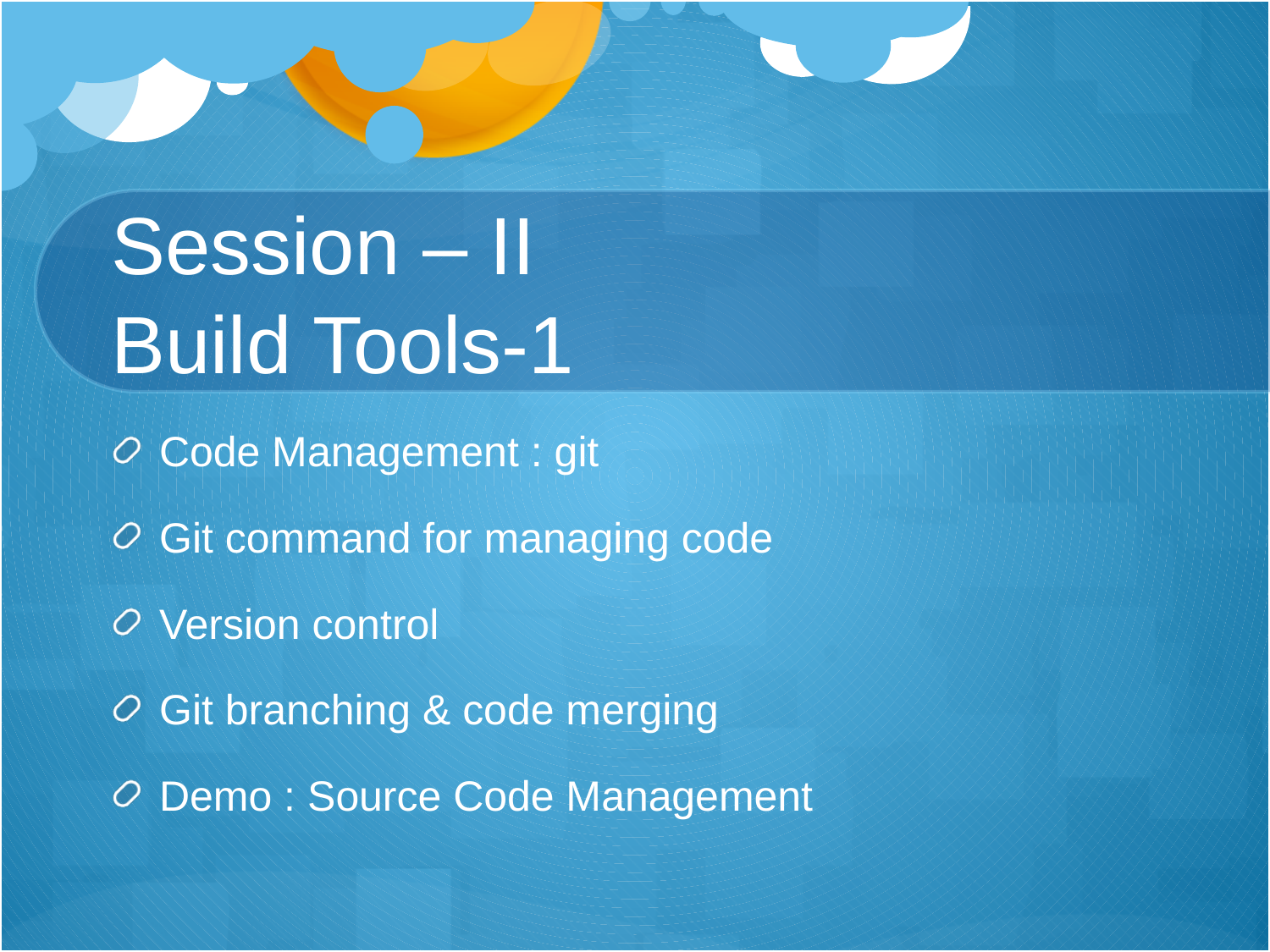

# Session – II Build Tools-1
Code Management : git
Git command for managing code
Version control
Git branching & code merging
Demo : Source Code Management